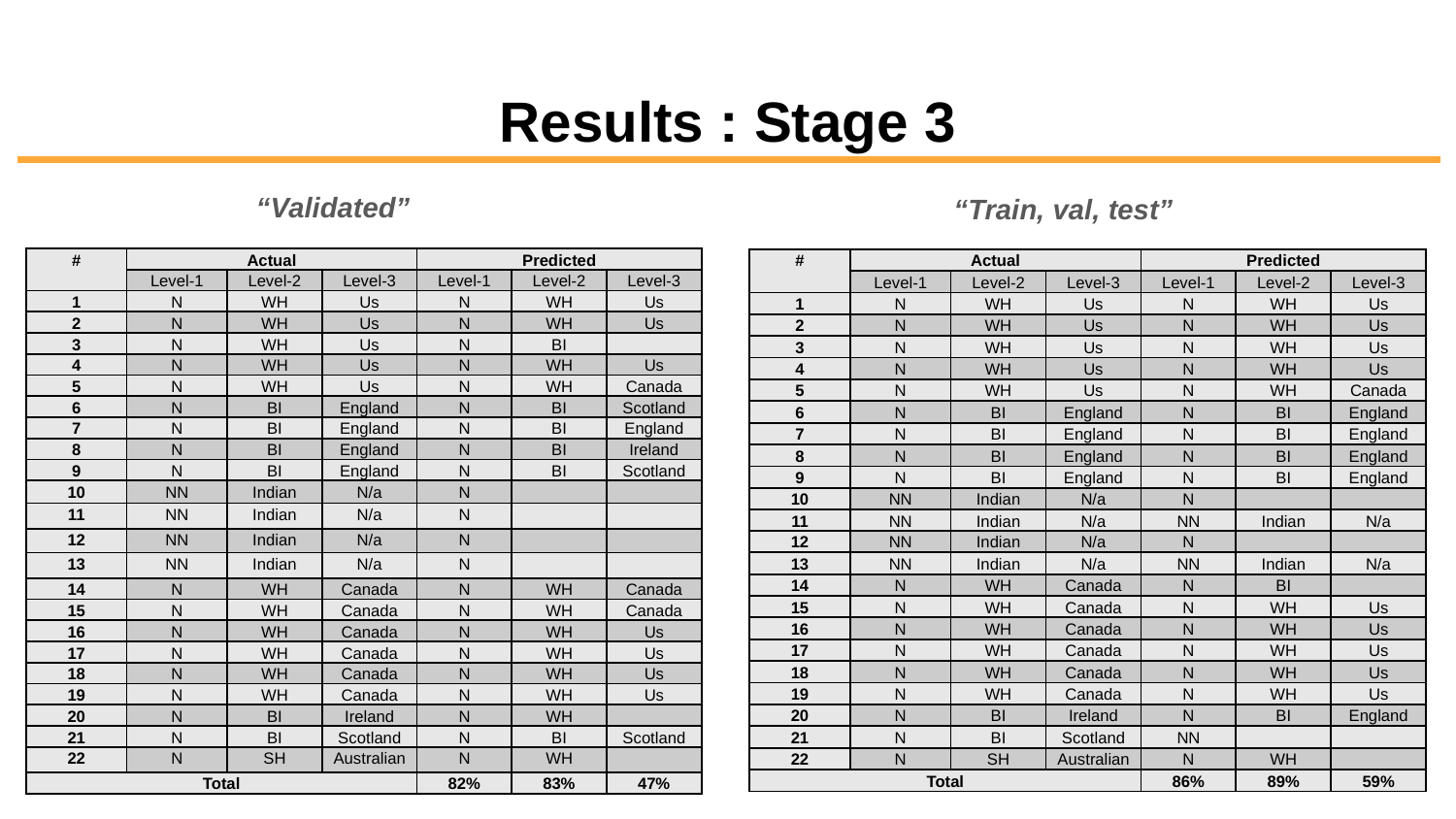

# Results : Stage 3
“Validated”
“Train, val, test”
| # | Actual |  |  | Predicted |  |  |
| --- | --- | --- | --- | --- | --- | --- |
|  | Level-1 | Level-2 | Level-3 | Level-1 | Level-2 | Level-3 |
| 1 | N | WH | Us | N | WH | Us |
| 2 | N | WH | Us | N | WH | Us |
| 3 | N | WH | Us | N | BI |  |
| 4 | N | WH | Us | N | WH | Us |
| 5 | N | WH | Us | N | WH | Canada |
| 6 | N | BI | England | N | BI | Scotland |
| 7 | N | BI | England | N | BI | England |
| 8 | N | BI | England | N | BI | Ireland |
| 9 | N | BI | England | N | BI | Scotland |
| 10 | NN | Indian | N/a | N |  |  |
| 11 | NN | Indian | N/a | N |  |  |
| 12 | NN | Indian | N/a | N |  |  |
| 13 | NN | Indian | N/a | N |  |  |
| 14 | N | WH | Canada | N | WH | Canada |
| 15 | N | WH | Canada | N | WH | Canada |
| 16 | N | WH | Canada | N | WH | Us |
| 17 | N | WH | Canada | N | WH | Us |
| 18 | N | WH | Canada | N | WH | Us |
| 19 | N | WH | Canada | N | WH | Us |
| 20 | N | BI | Ireland | N | WH |  |
| 21 | N | BI | Scotland | N | BI | Scotland |
| 22 | N | SH | Australian | N | WH |  |
| Total |  |  |  | 82% | 83% | 47% |
| # | Actual |  |  | Predicted |  |  |
| --- | --- | --- | --- | --- | --- | --- |
|  | Level-1 | Level-2 | Level-3 | Level-1 | Level-2 | Level-3 |
| 1 | N | WH | Us | N | WH | Us |
| 2 | N | WH | Us | N | WH | Us |
| 3 | N | WH | Us | N | WH | Us |
| 4 | N | WH | Us | N | WH | Us |
| 5 | N | WH | Us | N | WH | Canada |
| 6 | N | BI | England | N | BI | England |
| 7 | N | BI | England | N | BI | England |
| 8 | N | BI | England | N | BI | England |
| 9 | N | BI | England | N | BI | England |
| 10 | NN | Indian | N/a | N |  |  |
| 11 | NN | Indian | N/a | NN | Indian | N/a |
| 12 | NN | Indian | N/a | N |  |  |
| 13 | NN | Indian | N/a | NN | Indian | N/a |
| 14 | N | WH | Canada | N | BI |  |
| 15 | N | WH | Canada | N | WH | Us |
| 16 | N | WH | Canada | N | WH | Us |
| 17 | N | WH | Canada | N | WH | Us |
| 18 | N | WH | Canada | N | WH | Us |
| 19 | N | WH | Canada | N | WH | Us |
| 20 | N | BI | Ireland | N | BI | England |
| 21 | N | BI | Scotland | NN |  |  |
| 22 | N | SH | Australian | N | WH |  |
| Total |  |  |  | 86% | 89% | 59% |